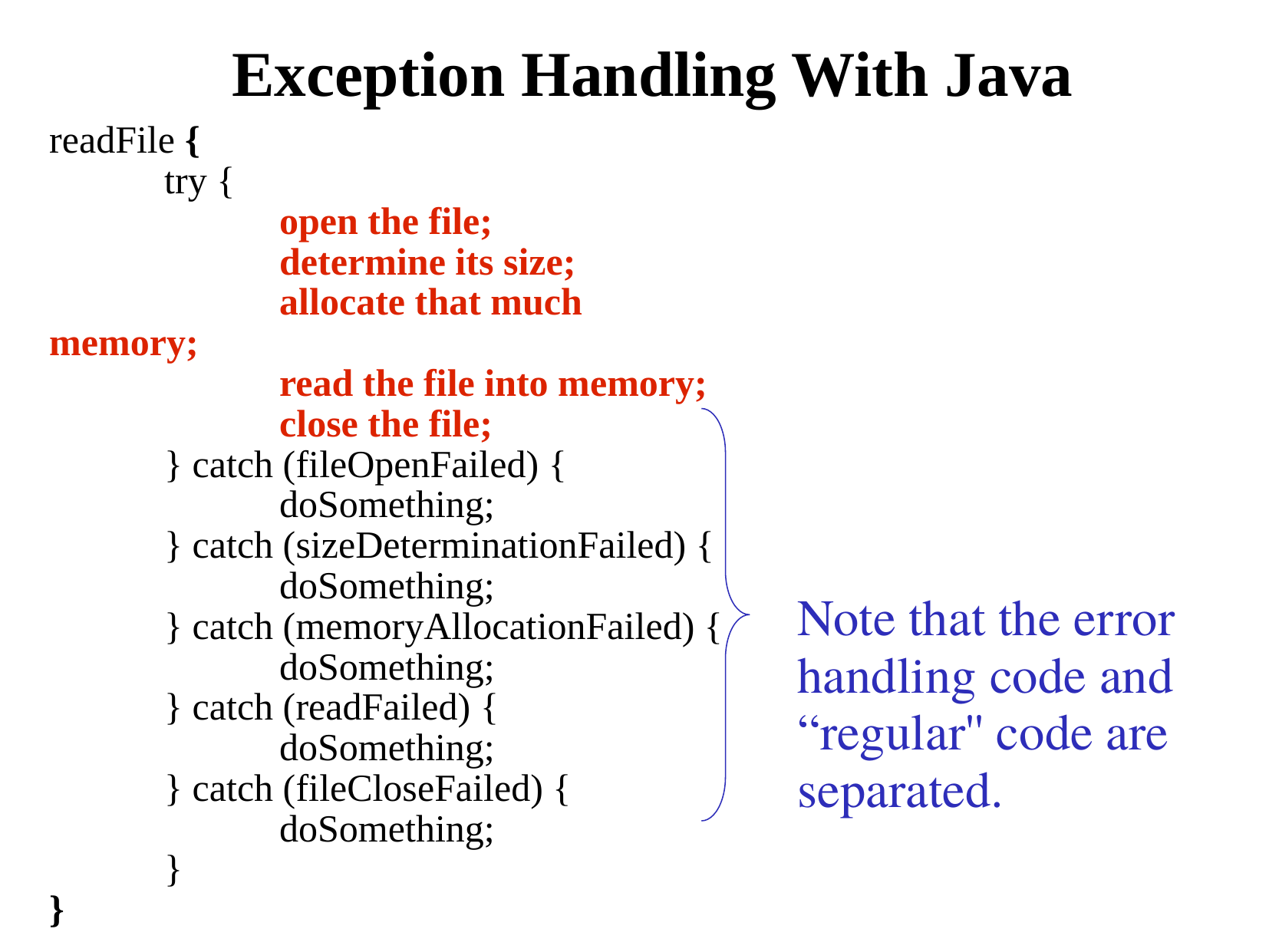

# Exception Handling With Java
readFile {
 	try {
 		open the file;
 		determine its size;
 		allocate that much memory;
 		read the file into memory;
 		close the file;
 	} catch (fileOpenFailed) {
 		doSomething;
 	} catch (sizeDeterminationFailed) {
 		doSomething;
 	} catch (memoryAllocationFailed) {
 		doSomething;
 	} catch (readFailed) {
 		doSomething;
 	} catch (fileCloseFailed) {
 		doSomething;
 	}
}

Note that the error handling code and “regular'' code are separated.